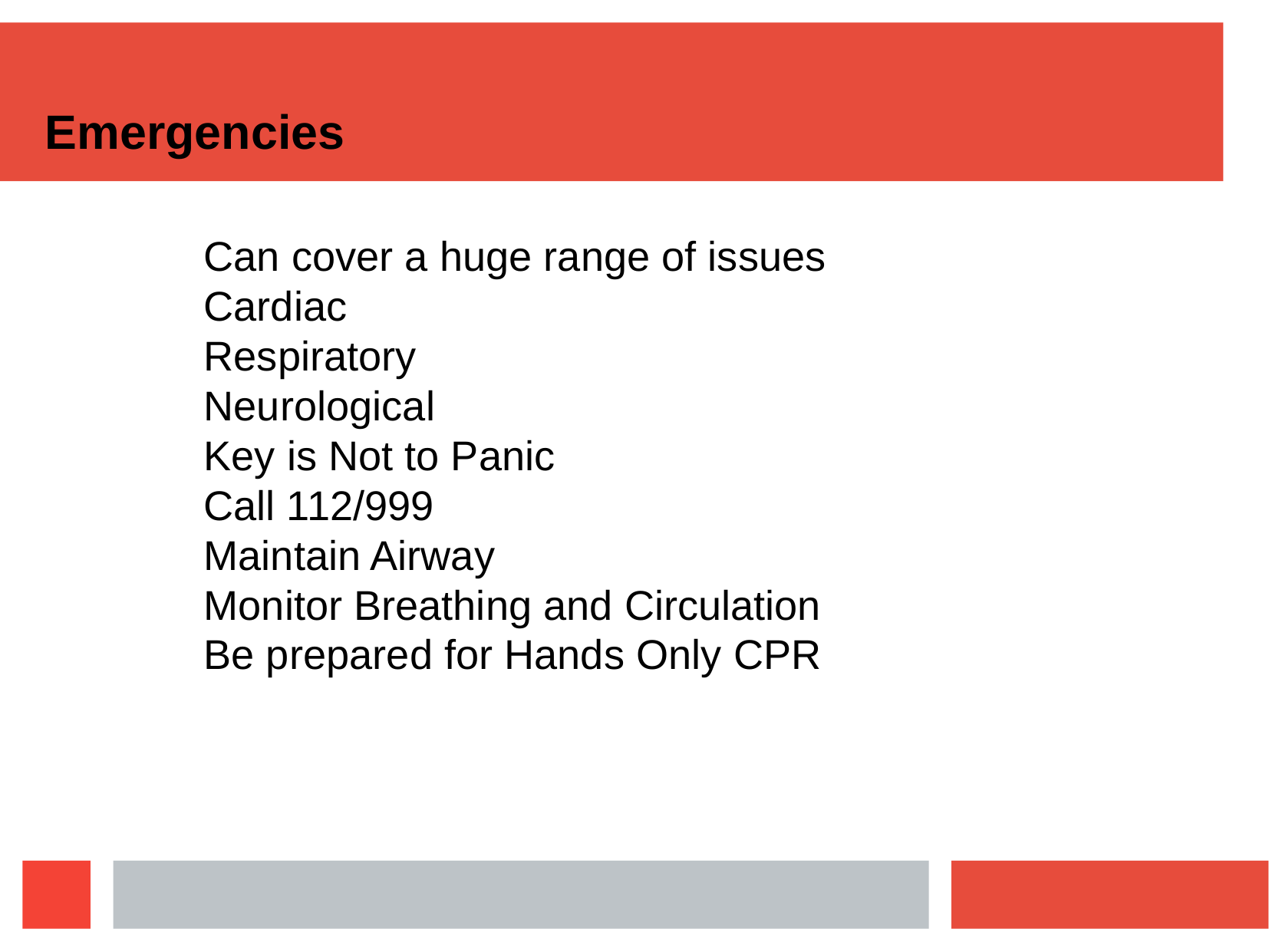

Emergencies
Can cover a huge range of issues
Cardiac
Respiratory
Neurological
Key is Not to Panic
Call 112/999
Maintain Airway
Monitor Breathing and Circulation
Be prepared for Hands Only CPR